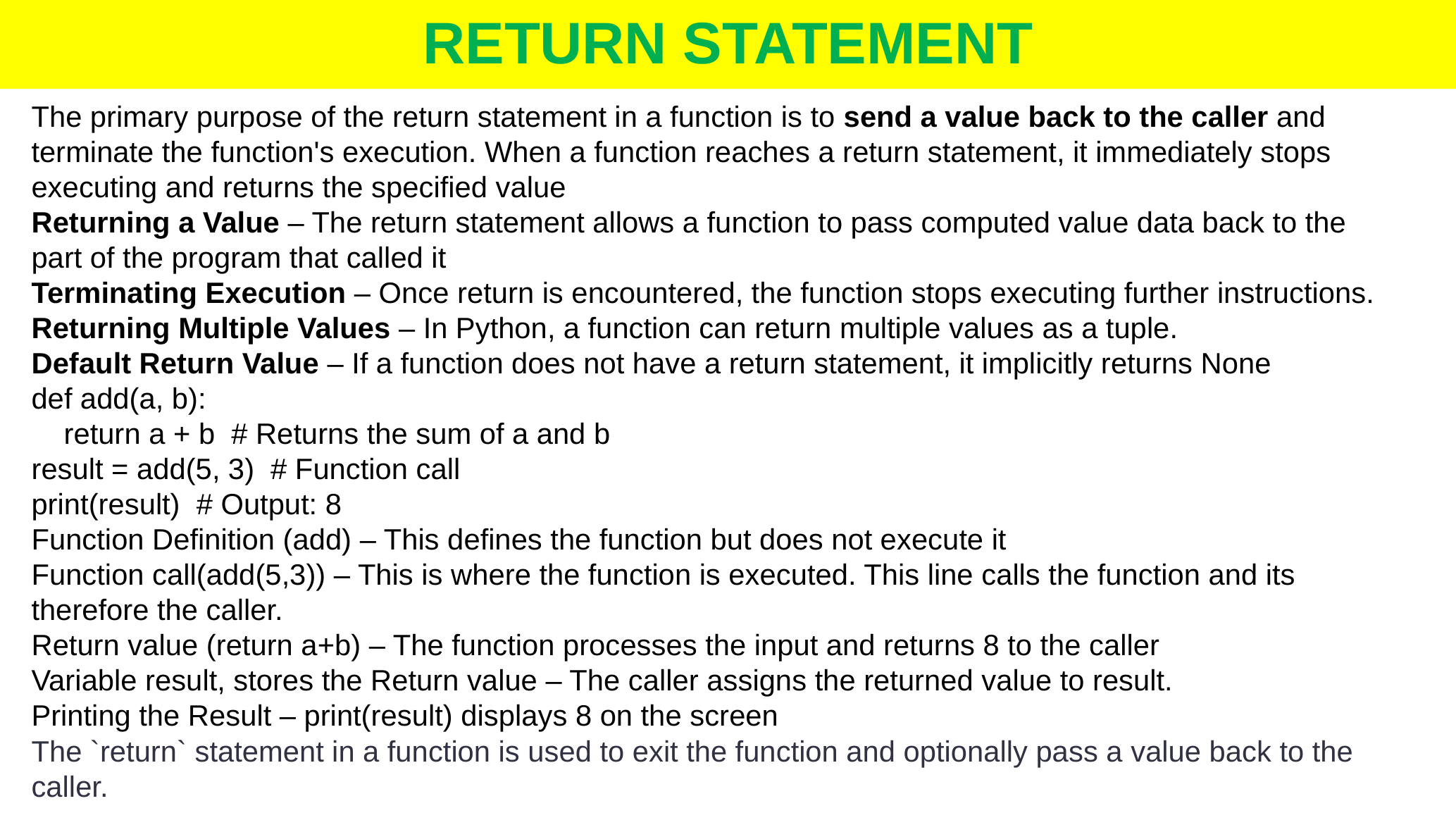

# RETURN STATEMENT
The primary purpose of the return statement in a function is to send a value back to the caller and terminate the function's execution. When a function reaches a return statement, it immediately stops executing and returns the specified value
Returning a Value – The return statement allows a function to pass computed value data back to the part of the program that called it
Terminating Execution – Once return is encountered, the function stops executing further instructions.
Returning Multiple Values – In Python, a function can return multiple values as a tuple.
Default Return Value – If a function does not have a return statement, it implicitly returns None
def add(a, b):
    return a + b  # Returns the sum of a and b
result = add(5, 3)  # Function call
print(result)  # Output: 8
Function Definition (add) – This defines the function but does not execute it
Function call(add(5,3)) – This is where the function is executed. This line calls the function and its therefore the caller.
Return value (return a+b) – The function processes the input and returns 8 to the caller
Variable result, stores the Return value – The caller assigns the returned value to result.
Printing the Result – print(result) displays 8 on the screen
The `return` statement in a function is used to exit the function and optionally pass a value back to the caller.